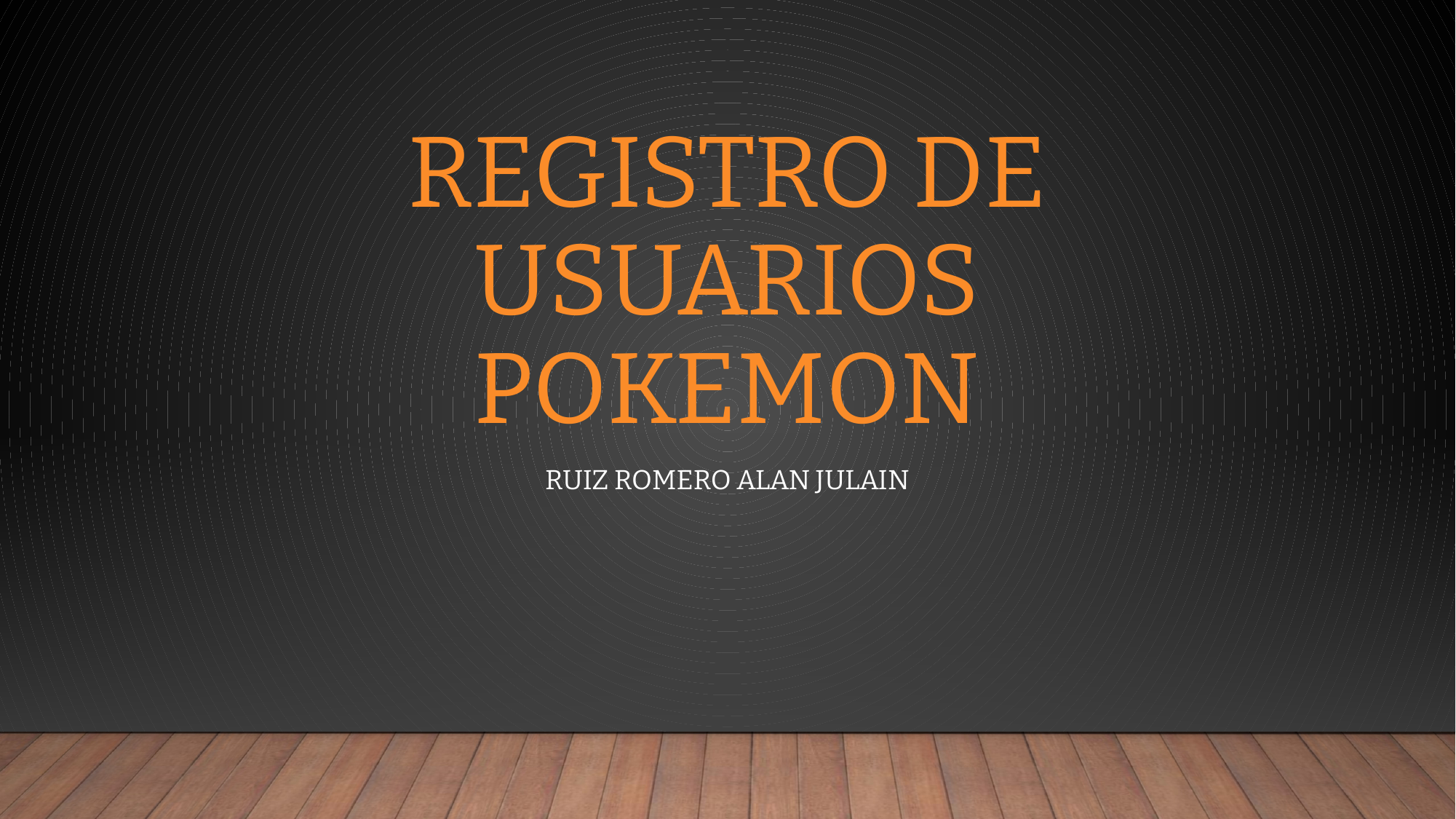

# Registro de usuarios pokemon
Ruiz Romero Alan Julain